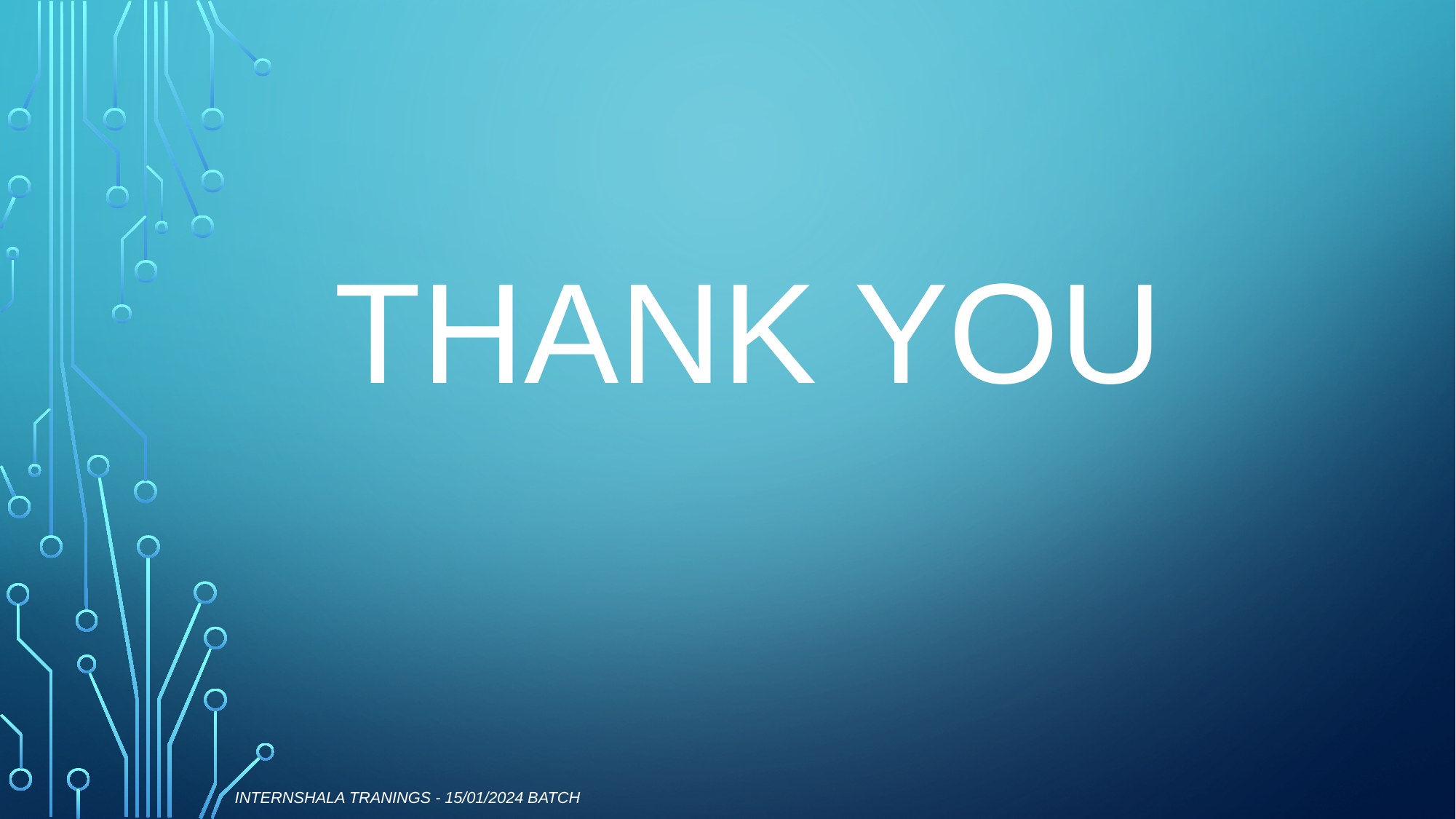

# Thank you
Internshala Tranings - 15/01/2024 Batch